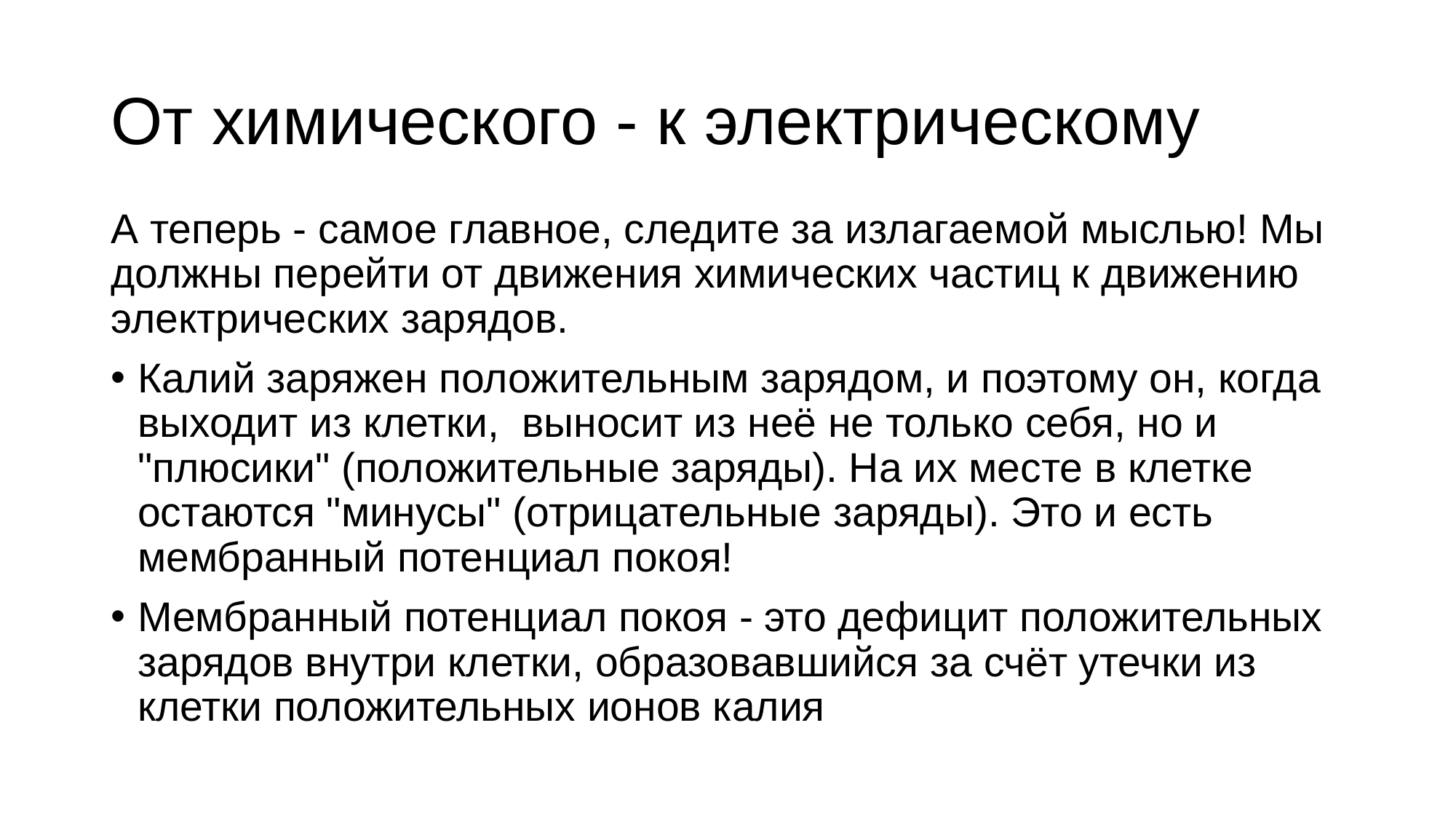

# От химического - к электрическому
А теперь - самое главное, следите за излагаемой мыслью! Мы должны перейти от движения химических частиц к движению электрических зарядов.
Калий заряжен положительным зарядом, и поэтому он, когда выходит из клетки,  выносит из неё не только себя, но и "плюсики" (положительные заряды). На их месте в клетке остаются "минусы" (отрицательные заряды). Это и есть мембранный потенциал покоя!
Мембранный потенциал покоя - это дефицит положительных зарядов внутри клетки, образовавшийся за счёт утечки из клетки положительных ионов калия